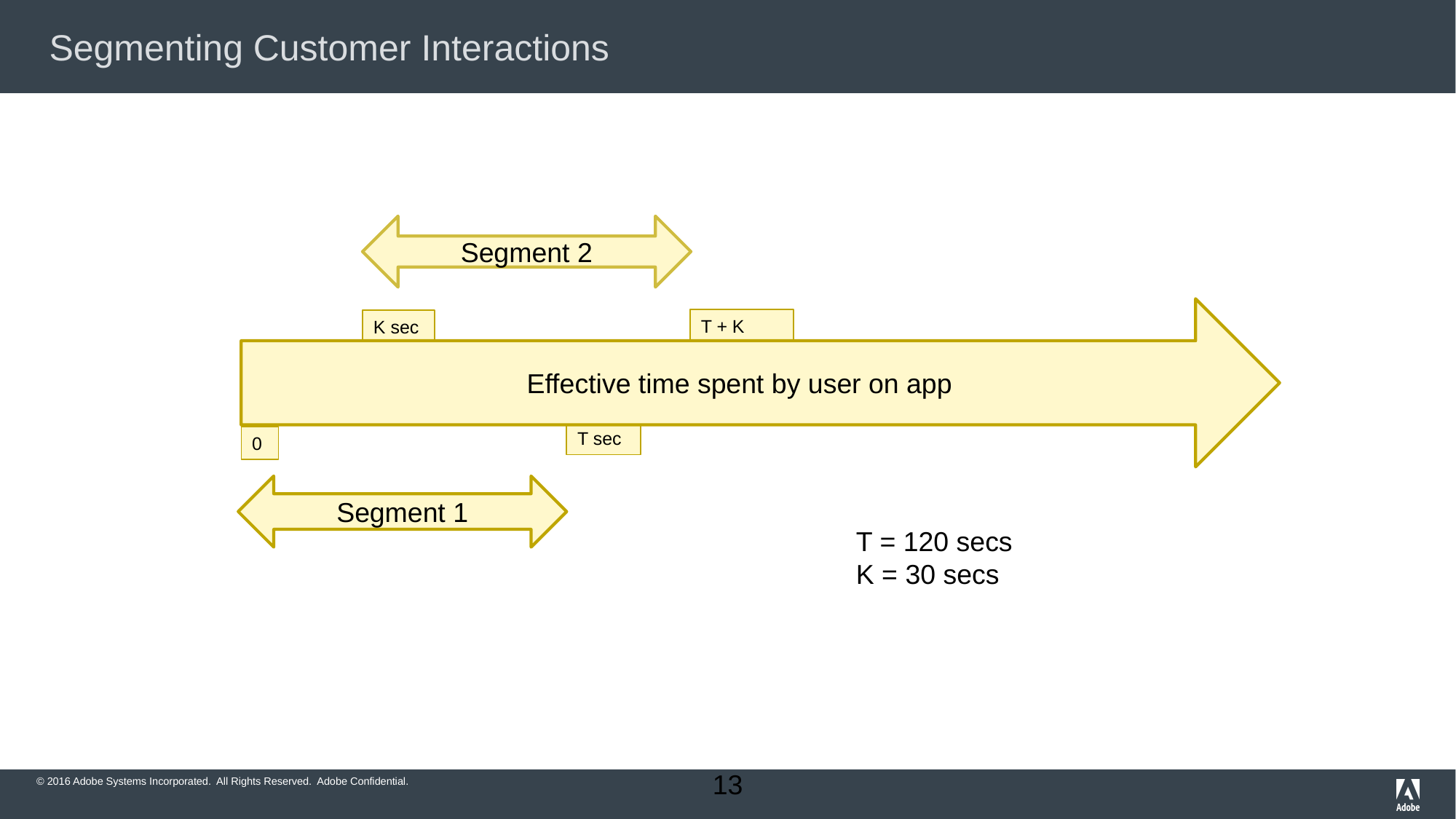

# Segmenting Customer Interactions
Segment 2
Effective time spent by user on app
T + K  sec
K sec
T sec
0
Segment 1
T = 120 secs
K = 30 secs
13